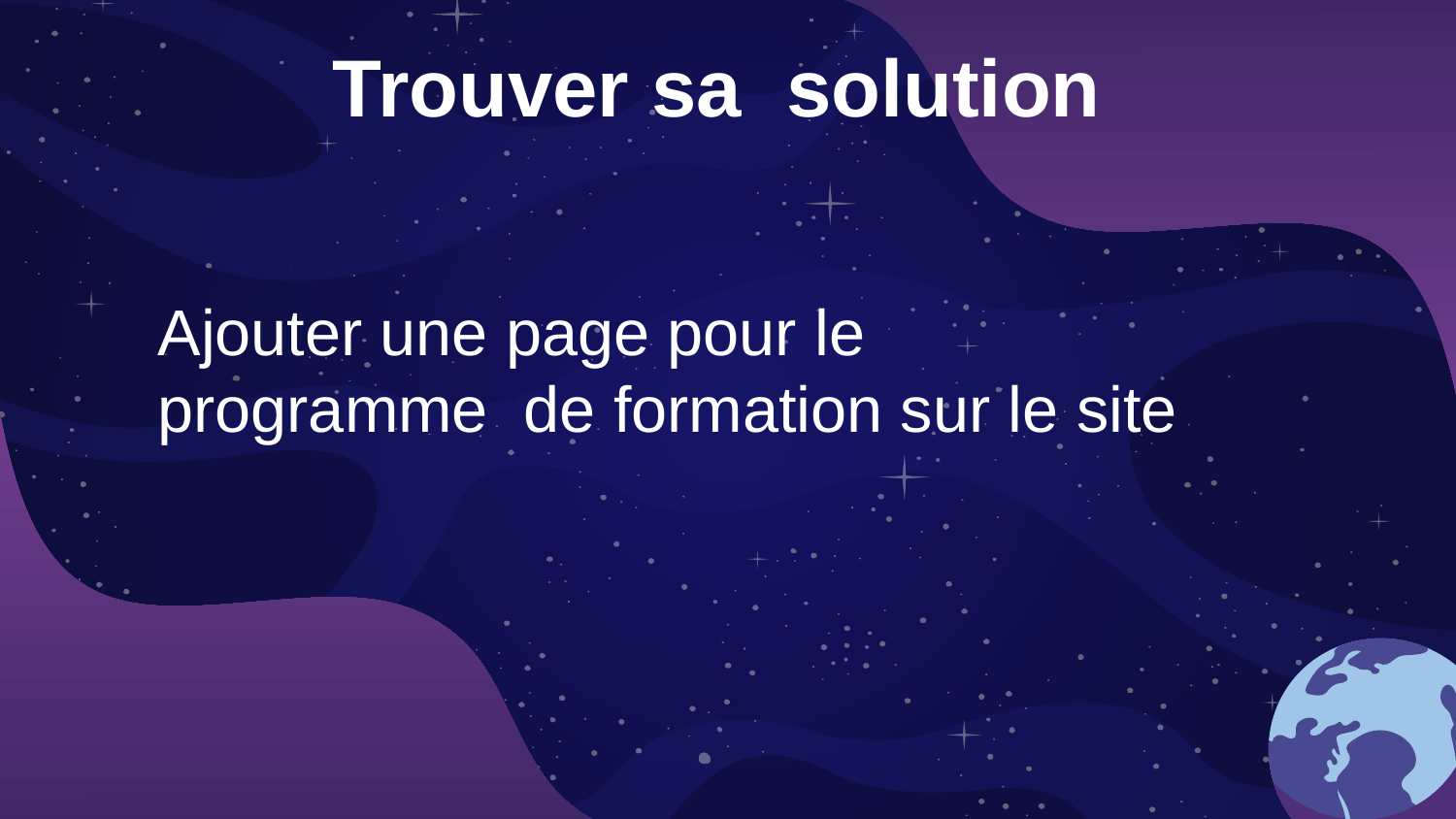

# Trouver sa  solution

Ajouter une page pour le programme  de formation sur le site